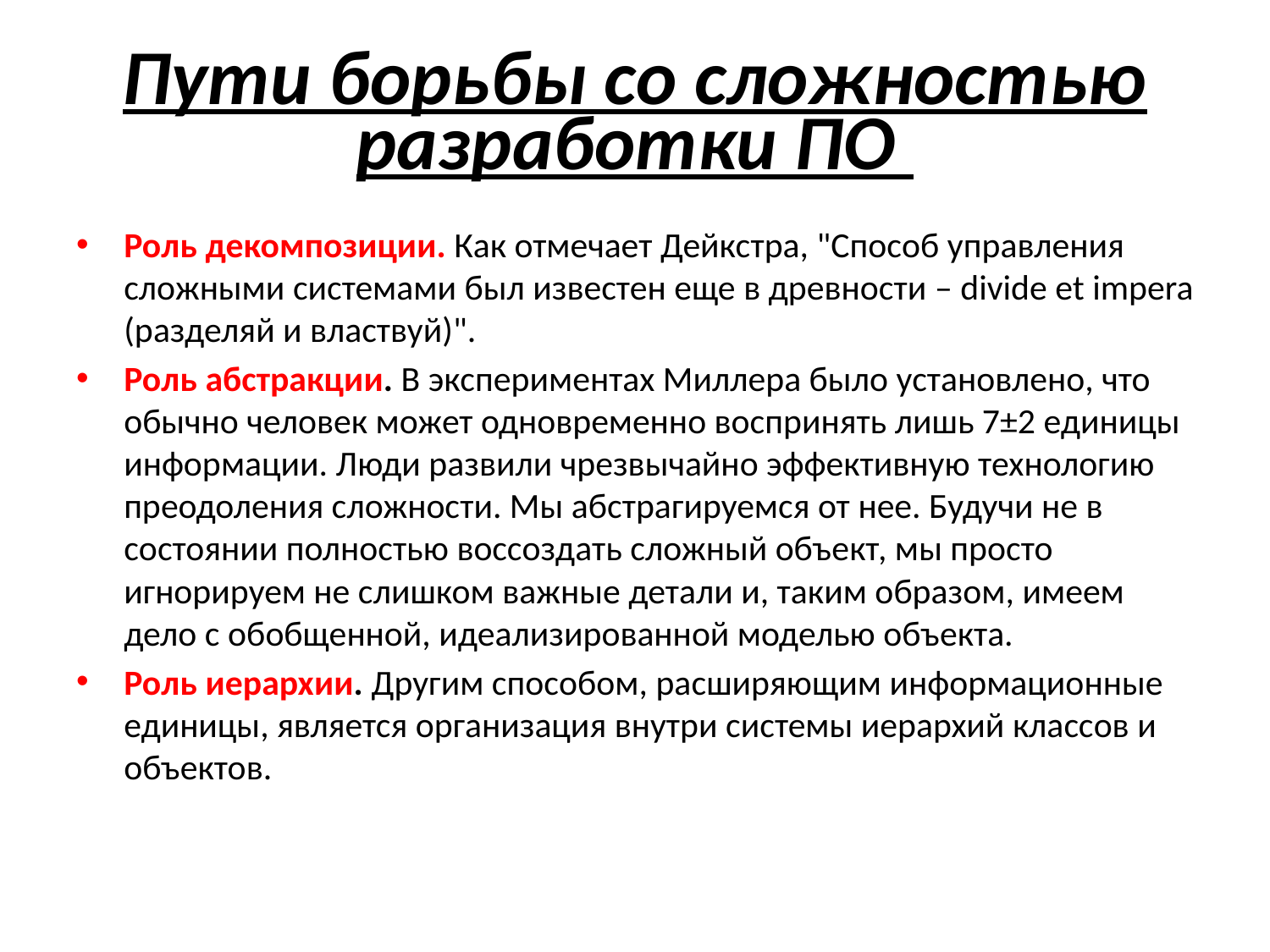

# Пути борьбы со сложностью разработки ПО
Роль декомпозиции. Как отмечает Дейкстра, "Способ управления сложными системами был известен еще в древности – divide et impera (разделяй и властвуй)".
Роль абстракции. В экспериментах Миллера было установлено, что обычно человек может одновременно воспринять лишь 7±2 единицы информации. Люди развили чрезвычайно эффективную технологию преодоления сложности. Мы абстрагируемся от нее. Будучи не в состоянии полностью воссоздать сложный объект, мы просто игнорируем не слишком важные детали и, таким образом, имеем дело с обобщенной, идеализированной моделью объекта.
Роль иерархии. Другим способом, расширяющим информационные единицы, является организация внутри системы иерархий классов и объектов.